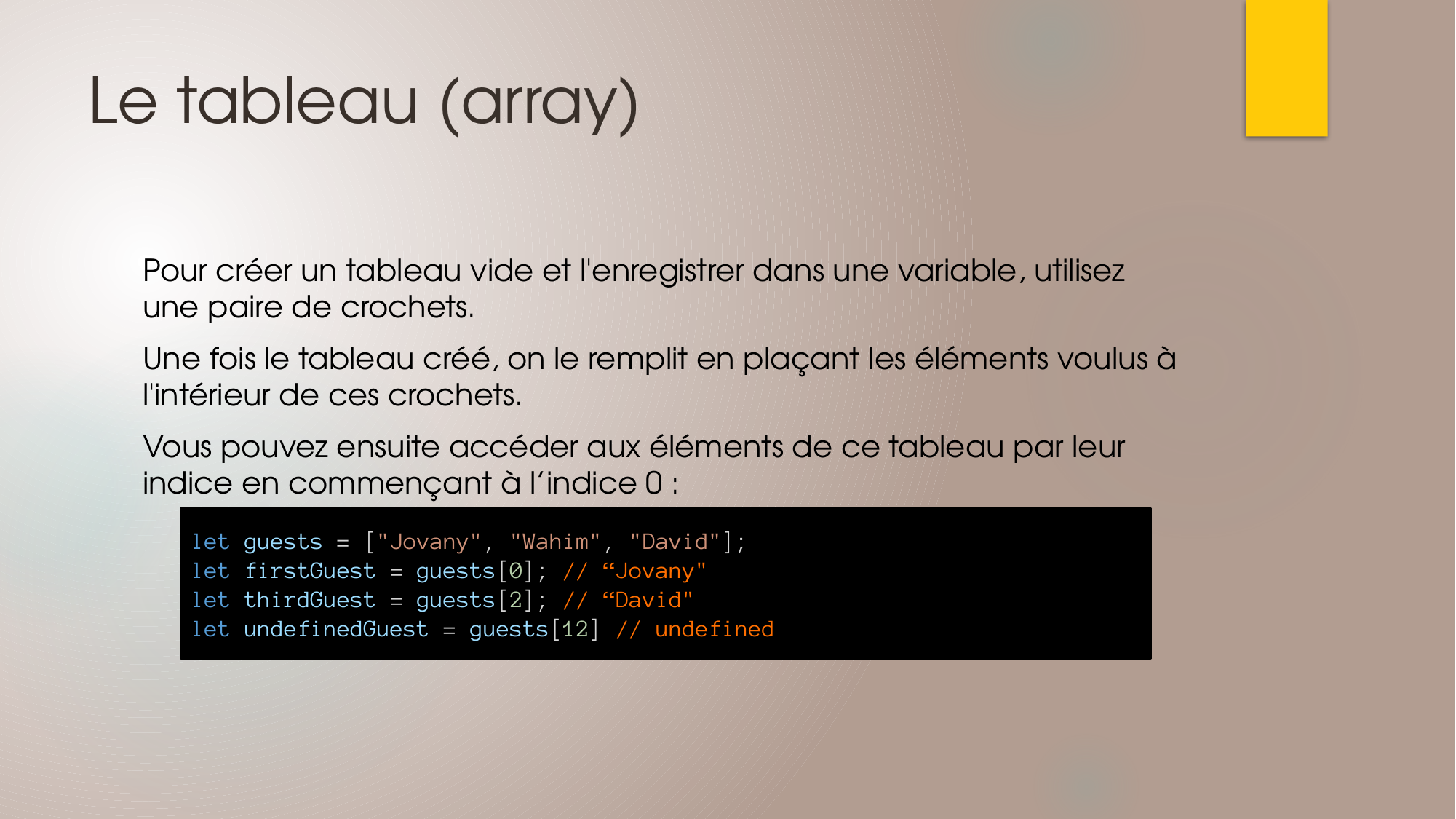

# Le tableau (array)
Pour créer un tableau vide et l'enregistrer dans une variable, utilisez une paire de crochets.
Une fois le tableau créé, on le remplit en plaçant les éléments voulus à l'intérieur de ces crochets.
Vous pouvez ensuite accéder aux éléments de ce tableau par leur indice en commençant à l’indice 0 :
let guests = ["Jovany", "Wahim", "David"];
let firstGuest = guests[0]; // “Jovany"
let thirdGuest = guests[2]; // “David"
let undefinedGuest = guests[12] // undefined